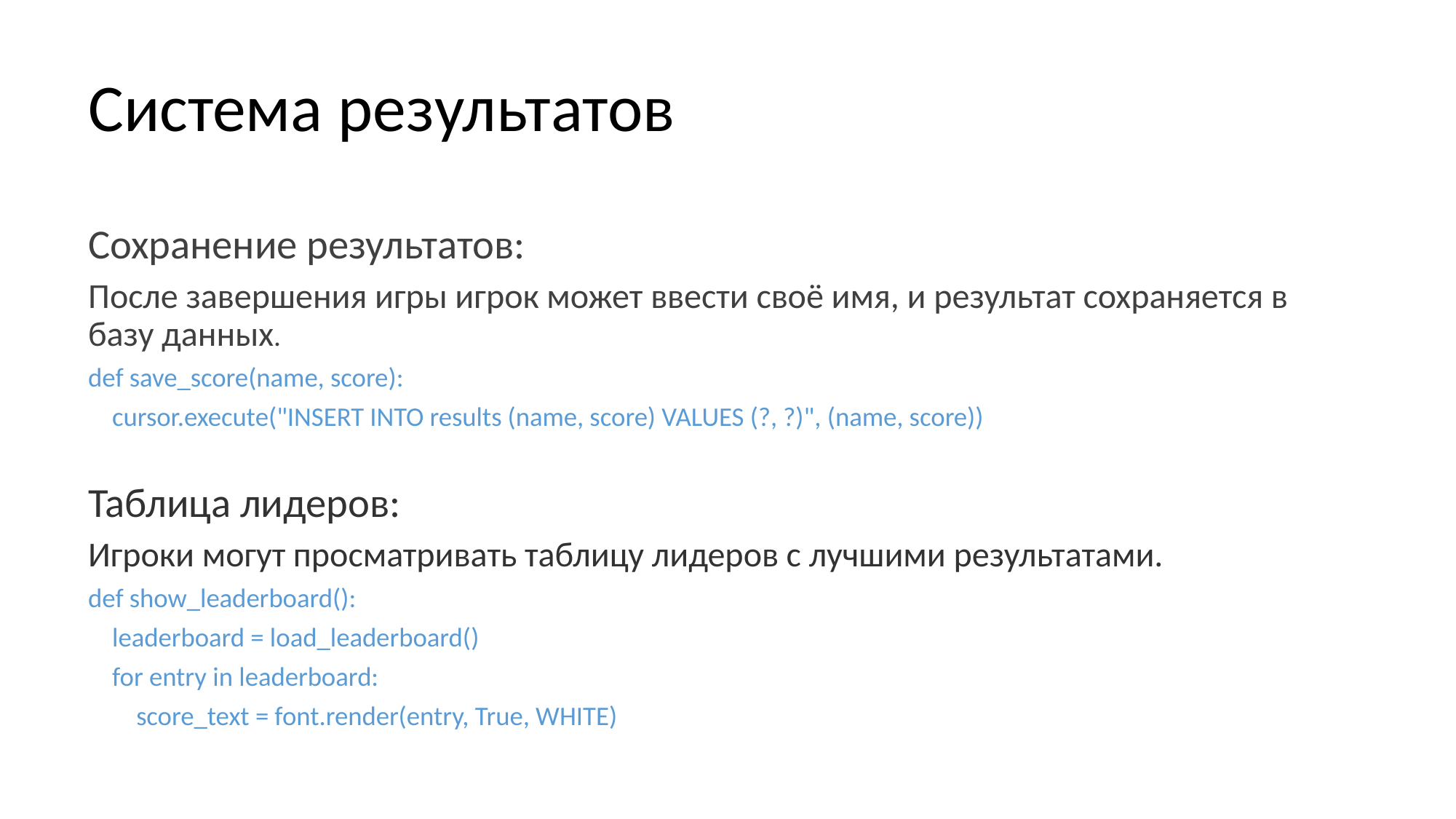

# Система результатов
Сохранение результатов:
После завершения игры игрок может ввести своё имя, и результат сохраняется в базу данных.
def save_score(name, score):
    cursor.execute("INSERT INTO results (name, score) VALUES (?, ?)", (name, score))

Таблица лидеров:
Игроки могут просматривать таблицу лидеров с лучшими результатами.
def show_leaderboard():
    leaderboard = load_leaderboard()
    for entry in leaderboard:
        score_text = font.render(entry, True, WHITE)